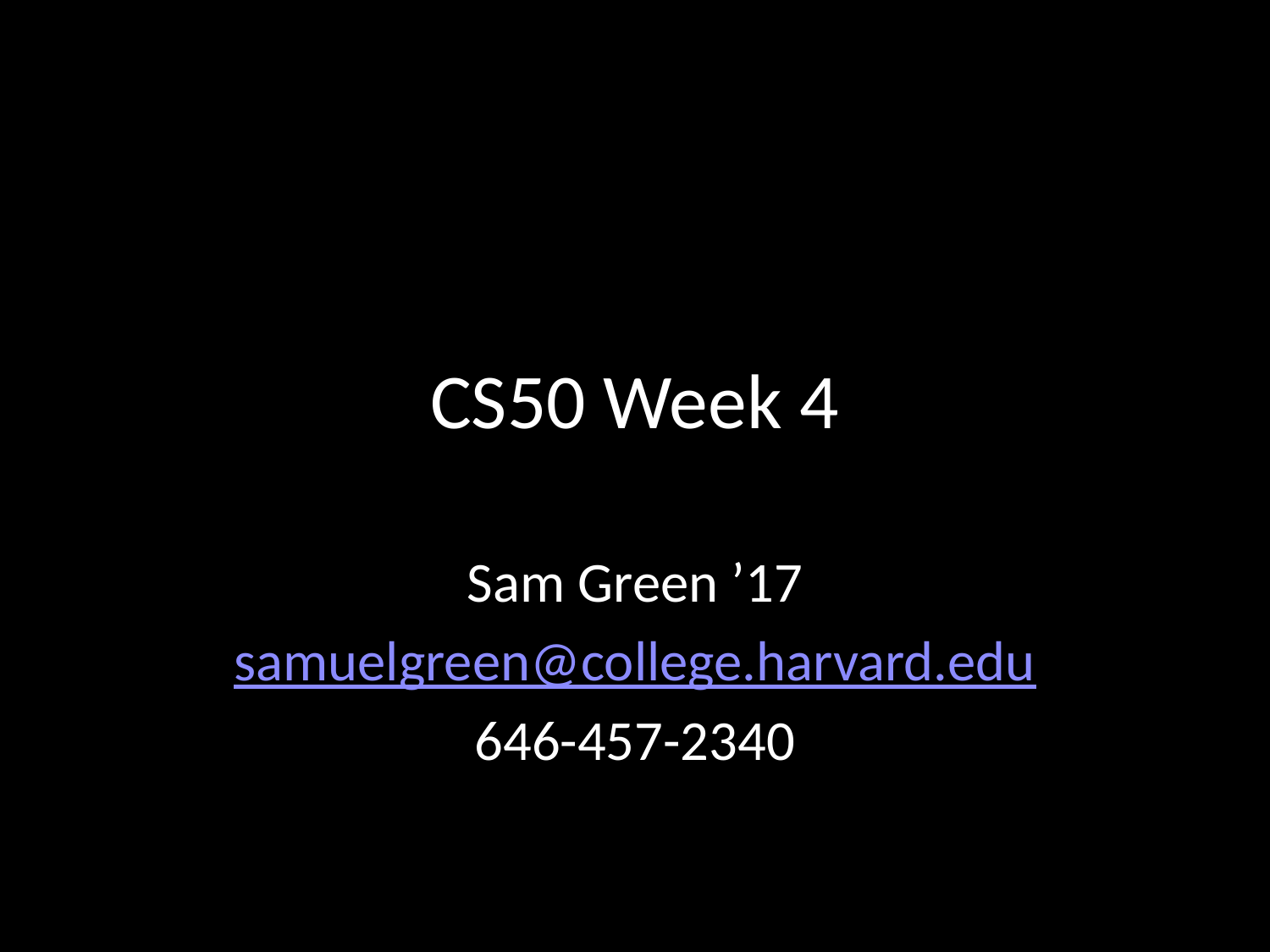

# CS50 Week 4
Sam Green ’17
samuelgreen@college.harvard.edu
646-457-2340